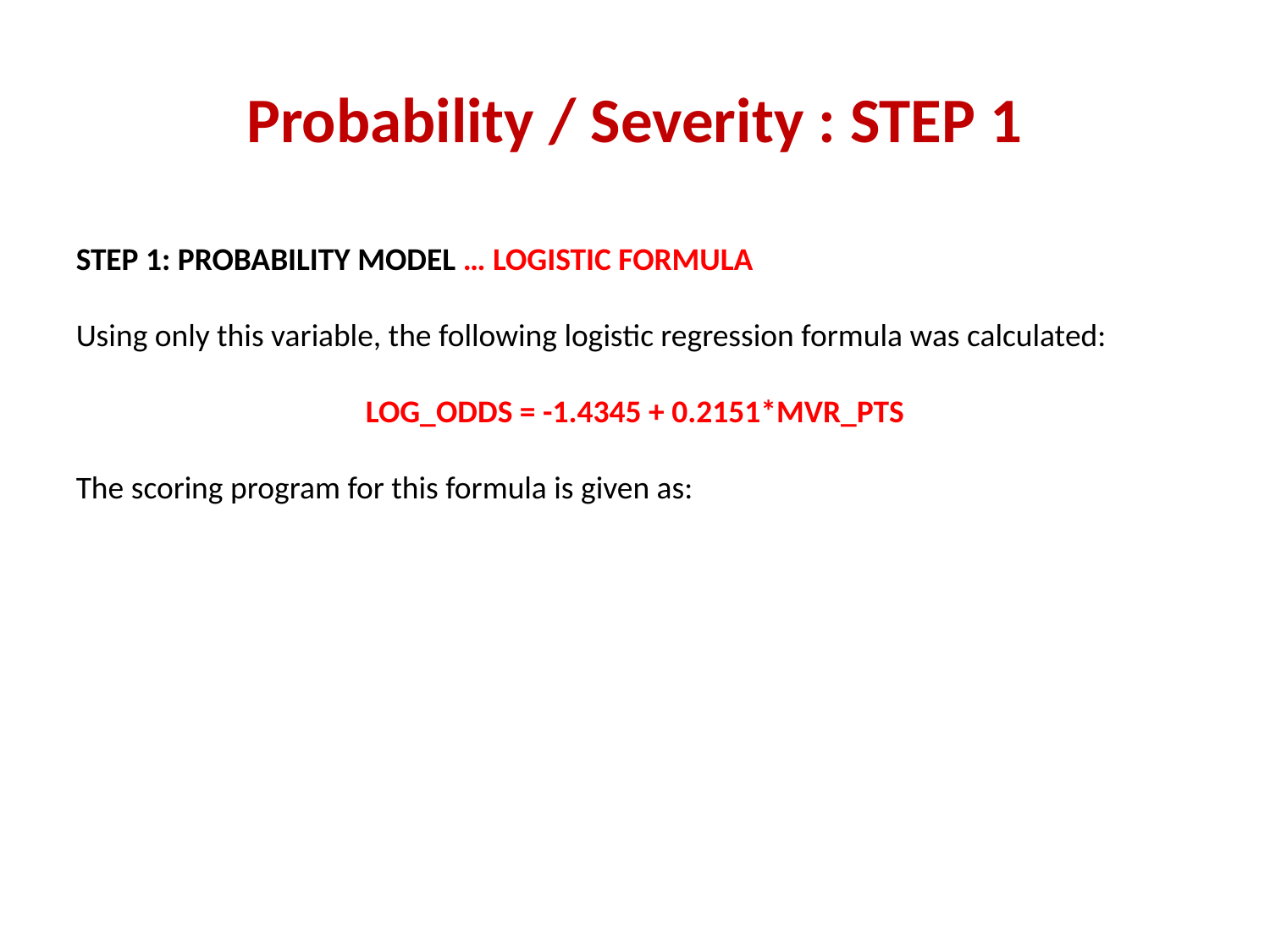

# Probability / Severity : STEP 1
STEP 1: PROBABILITY MODEL … LOGISTIC FORMULA

Using only this variable, the following logistic regression formula was calculated:

LOG_ODDS = -1.4345 + 0.2151*MVR_PTS

The scoring program for this formula is given as: